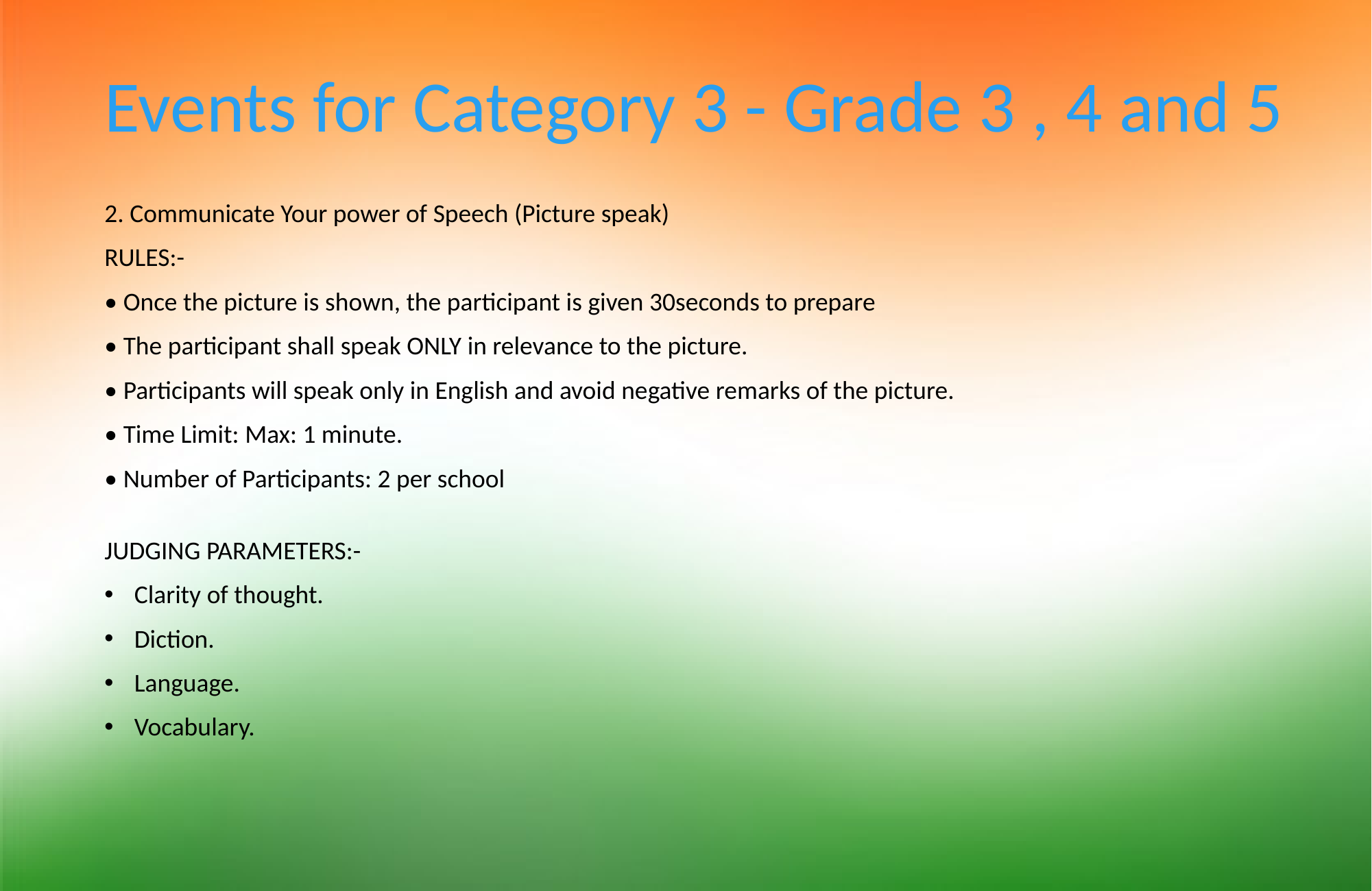

# Events for Category 3 - Grade 3 , 4 and 5
2. Communicate Your power of Speech (Picture speak)
RULES:-
• Once the picture is shown, the participant is given 30seconds to prepare
• The participant shall speak ONLY in relevance to the picture.
• Participants will speak only in English and avoid negative remarks of the picture.
• Time Limit: Max: 1 minute.
• Number of Participants: 2 per school
JUDGING PARAMETERS:-
Clarity of thought.
Diction.
Language.
Vocabulary.